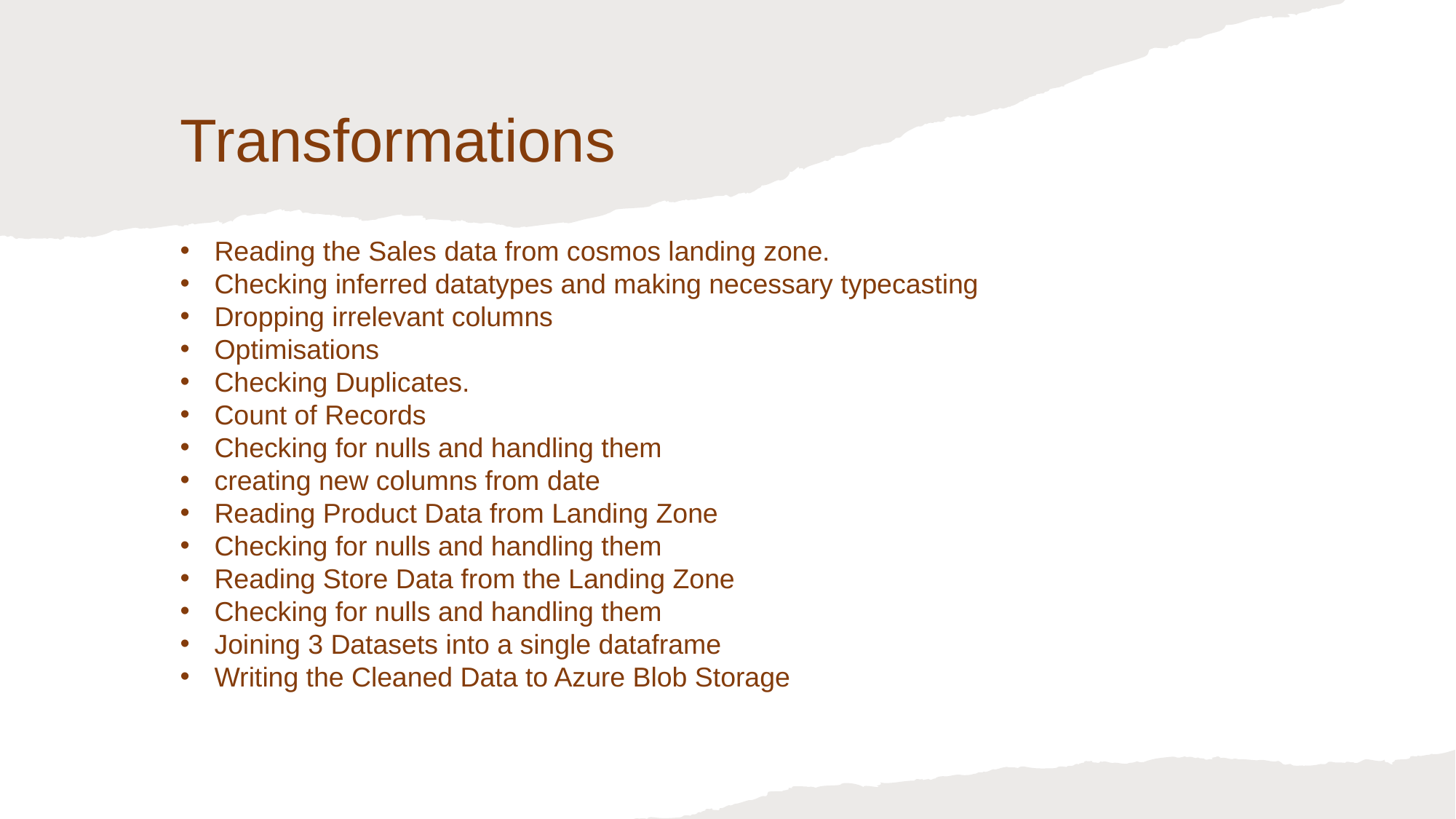

Transformations
Reading the Sales data from cosmos landing zone.
Checking inferred datatypes and making necessary typecasting
Dropping irrelevant columns
Optimisations
Checking Duplicates.
Count of Records
Checking for nulls and handling them
creating new columns from date
Reading Product Data from Landing Zone
Checking for nulls and handling them
Reading Store Data from the Landing Zone
Checking for nulls and handling them
Joining 3 Datasets into a single dataframe
Writing the Cleaned Data to Azure Blob Storage